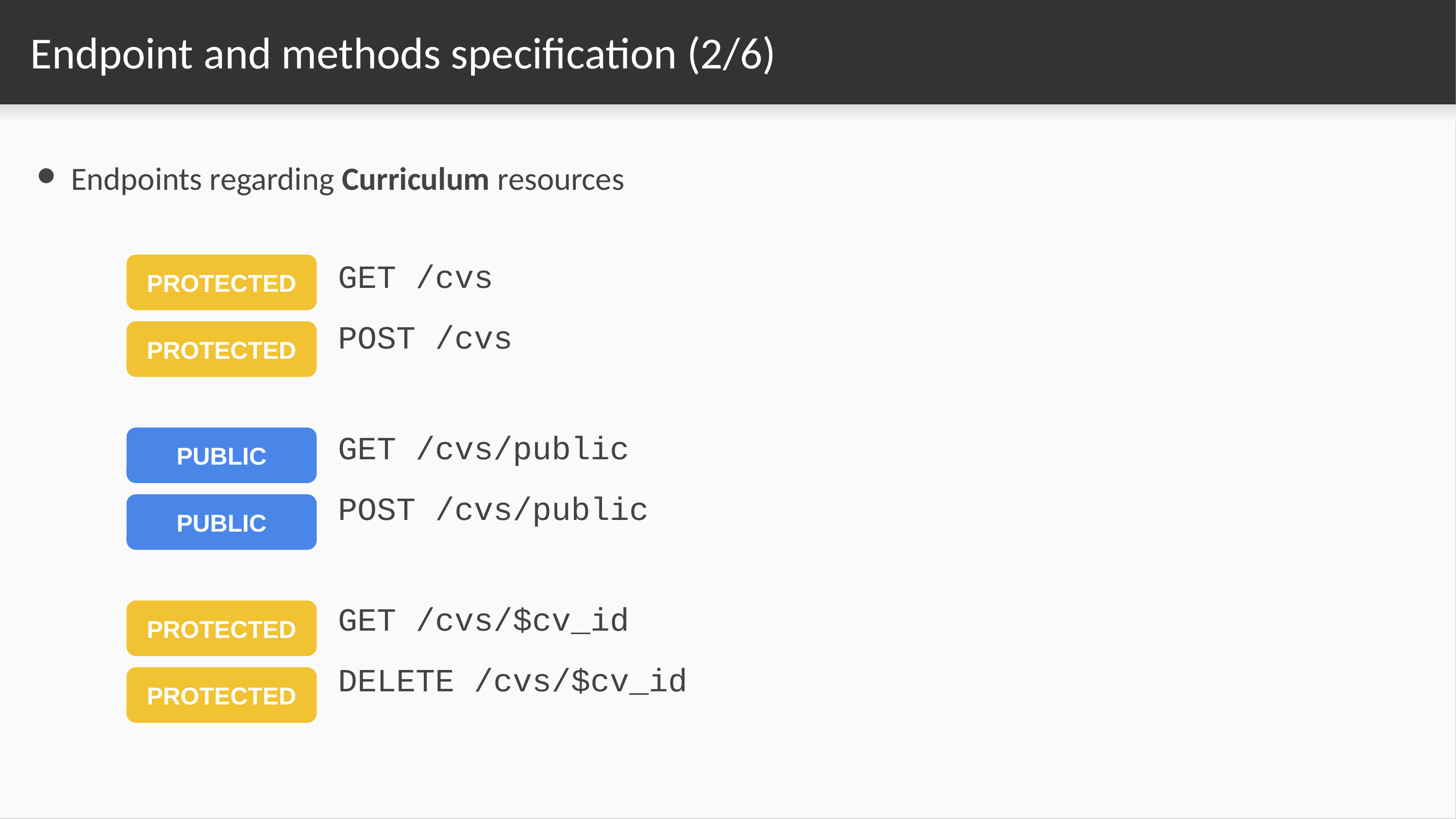

# Endpoint and methods specification (2/6)
Endpoints regarding Curriculum resources
GET /cvs
POST /cvs

GET /cvs/public
POST /cvs/public

GET /cvs/$cv_id
DELETE /cvs/$cv_id
PROTECTED
PROTECTED
PUBLIC
PUBLIC
PROTECTED
PROTECTED